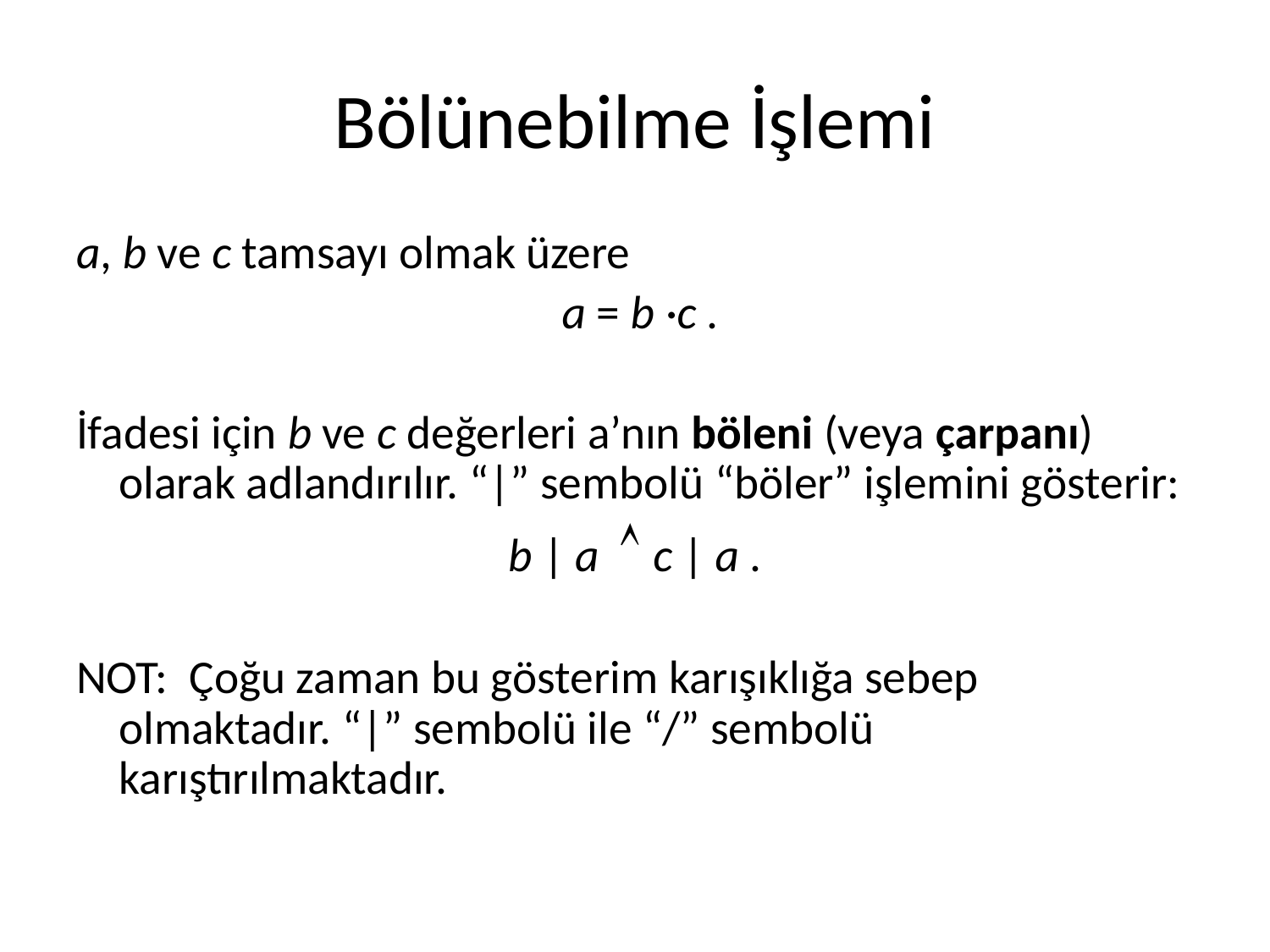

# Bölünebilme İşlemi
a, b ve c tamsayı olmak üzere
 a = b ·c .

İfadesi için b ve c değerleri a’nın böleni (veya çarpanı) olarak adlandırılır. “|” sembolü “böler” işlemini gösterir:
b | a  ∧ c | a .

NOT:  Çoğu zaman bu gösterim karışıklığa sebep olmaktadır. “|” sembolü ile “/” sembolü karıştırılmaktadır.